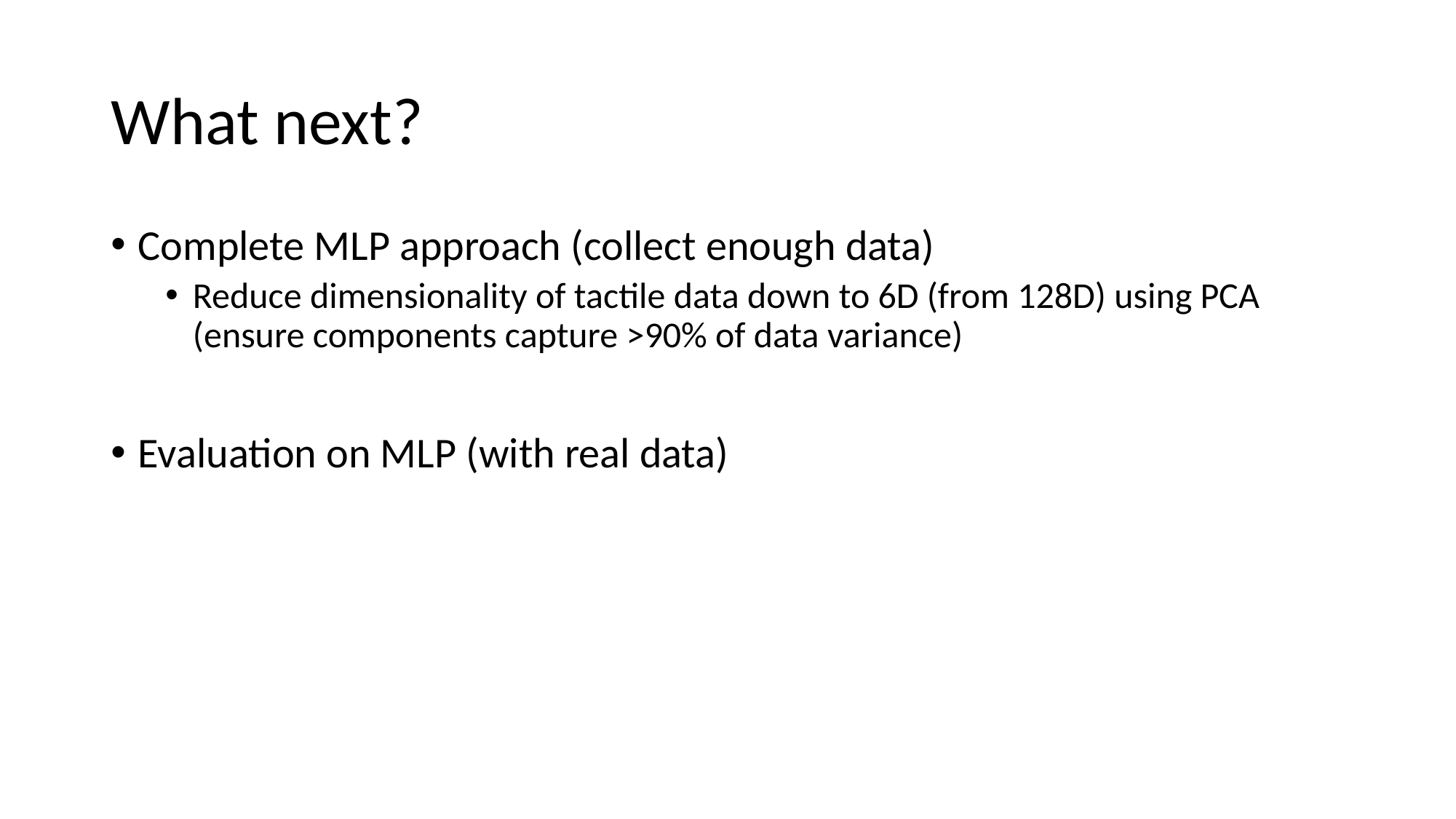

# What next?
Complete MLP approach (collect enough data)
Reduce dimensionality of tactile data down to 6D (from 128D) using PCA (ensure components capture >90% of data variance)

Evaluation on MLP (with real data)